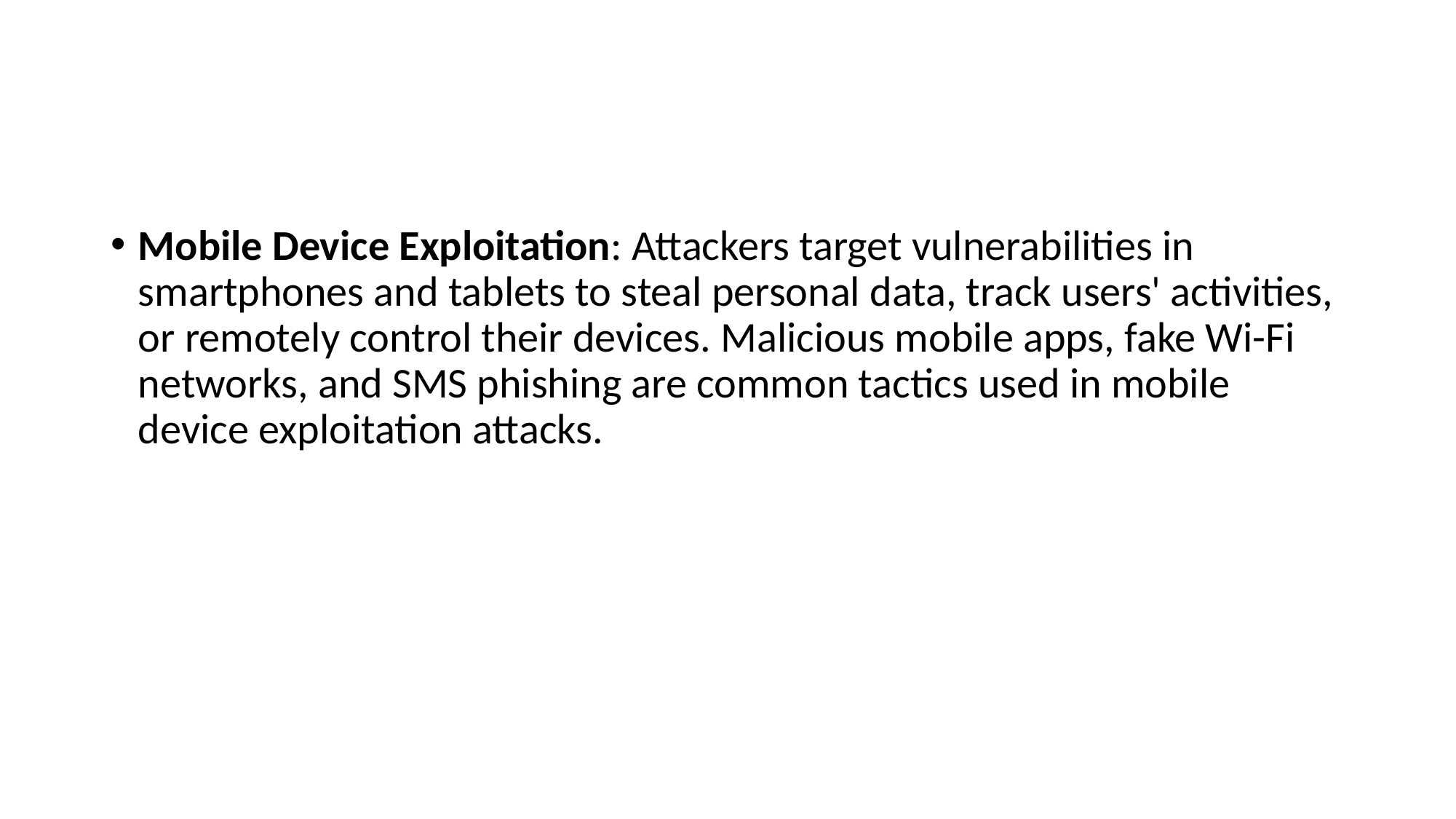

#
Mobile Device Exploitation: Attackers target vulnerabilities in smartphones and tablets to steal personal data, track users' activities, or remotely control their devices. Malicious mobile apps, fake Wi-Fi networks, and SMS phishing are common tactics used in mobile device exploitation attacks.